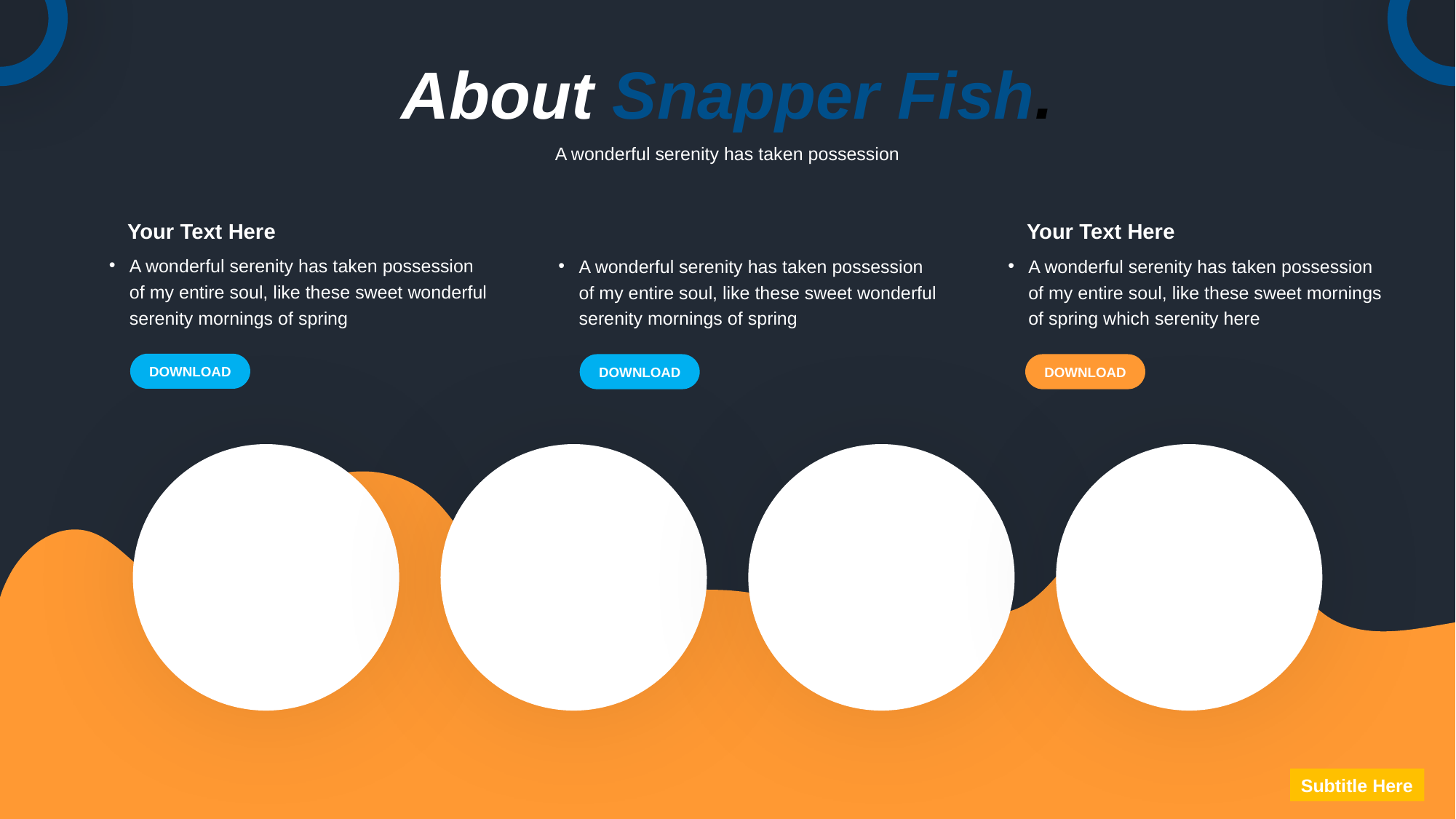

About Snapper Fish.
A wonderful serenity has taken possession
Your Text Here
Your Text Here
Your Text Here
A wonderful serenity has taken possession of my entire soul, like these sweet wonderful serenity mornings of spring
A wonderful serenity has taken possession of my entire soul, like these sweet wonderful serenity mornings of spring
A wonderful serenity has taken possession of my entire soul, like these sweet mornings of spring which serenity here
DOWNLOAD
DOWNLOAD
DOWNLOAD

Subtitle Here